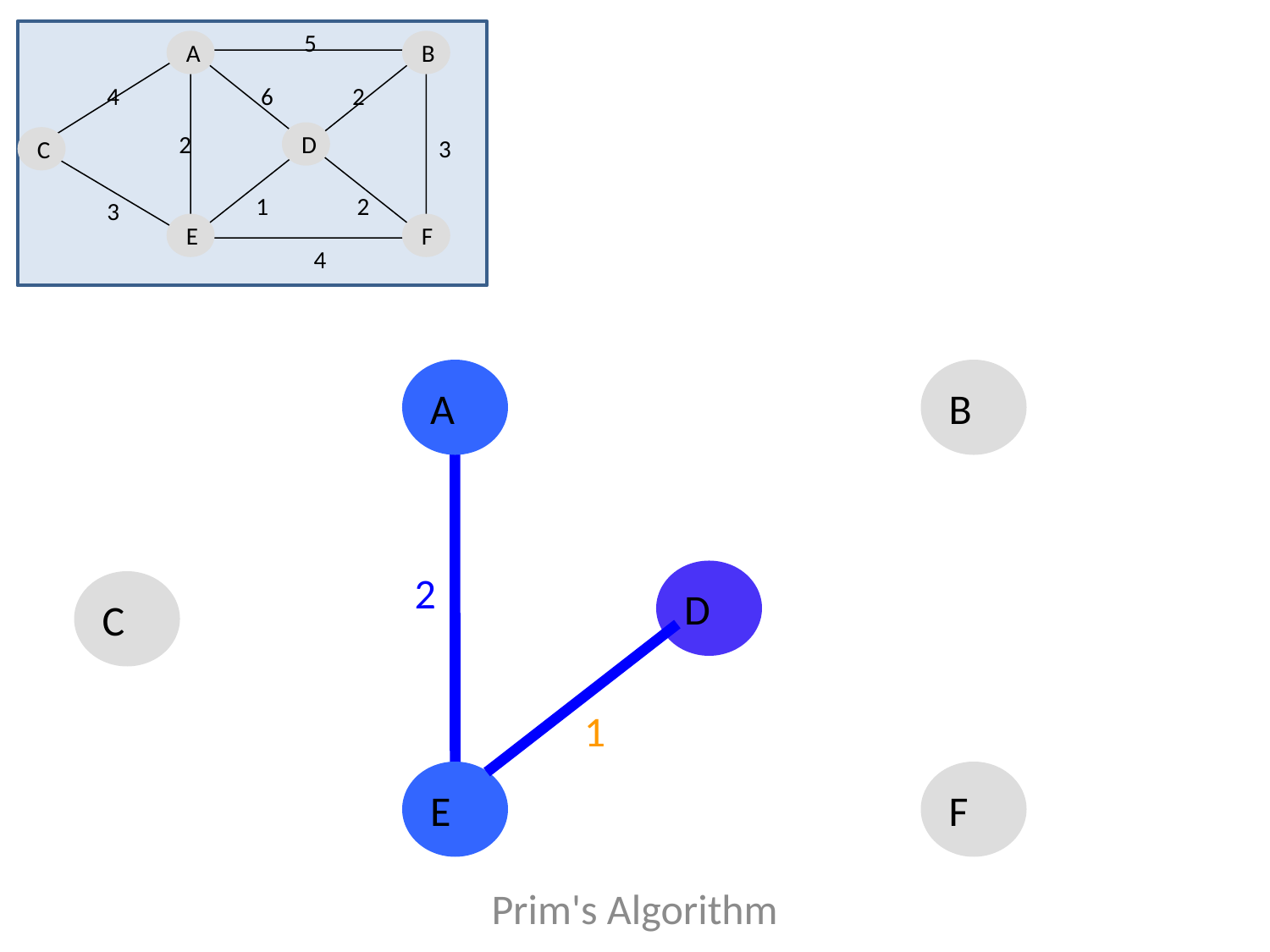

5
A
B

4
6
2
2
D
C
3

1
2
3
E
F

4
A
B

2
D
C

1
E
F
Prim's Algorithm